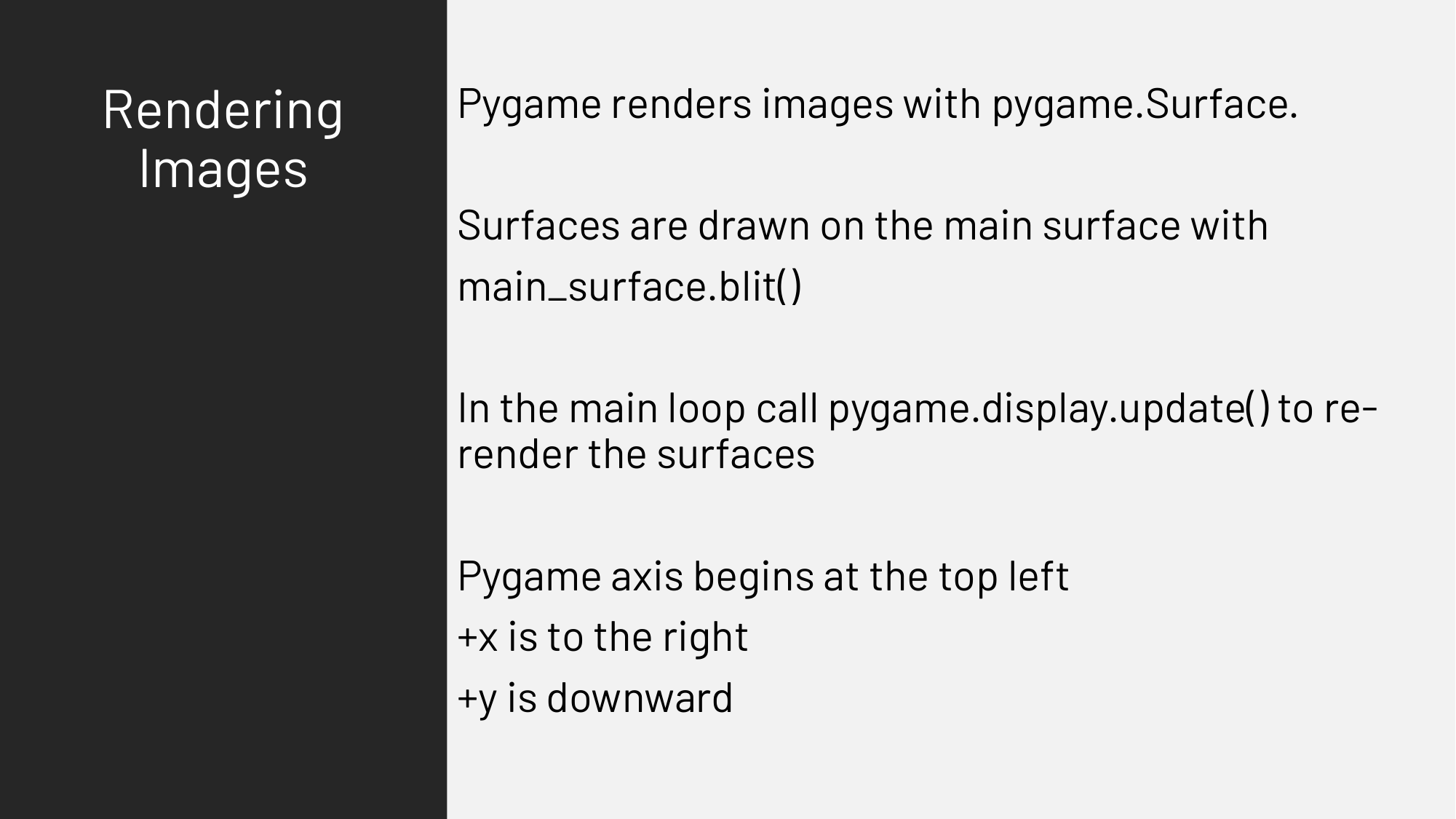

# Rendering Images
Pygame renders images with pygame.Surface.

Surfaces are drawn on the main surface with
main_surface.blit()

In the main loop call pygame.display.update() to re-render the surfaces

Pygame axis begins at the top left
+x is to the right
+y is downward